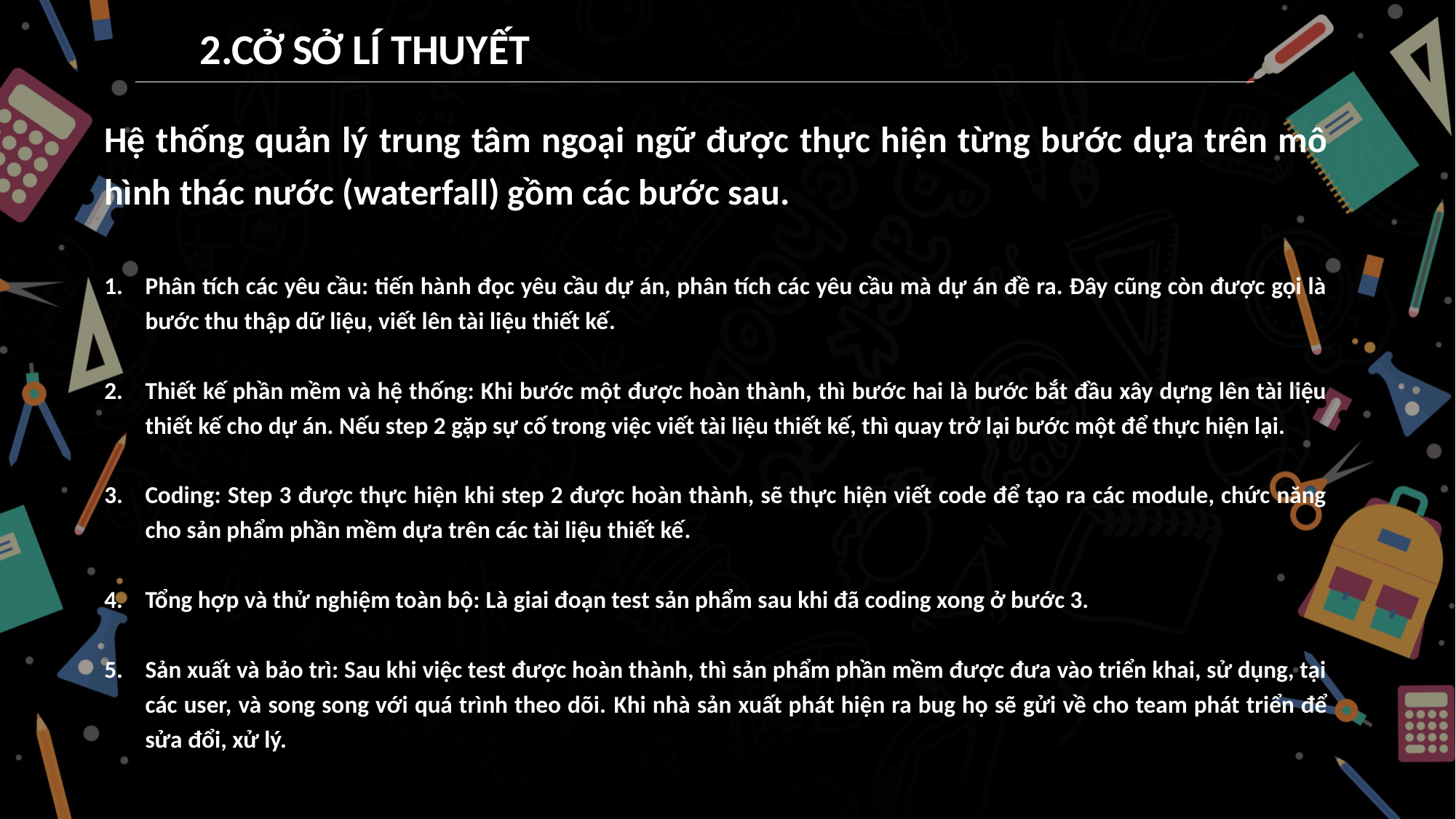

2.CỞ SỞ LÍ THUYẾT
Hệ thống quản lý trung tâm ngoại ngữ được thực hiện từng bước dựa trên mô hình thác nước (waterfall) gồm các bước sau.

Phân tích các yêu cầu: tiến hành đọc yêu cầu dự án, phân tích các yêu cầu mà dự án đề ra. Đây cũng còn được gọi là bước thu thập dữ liệu, viết lên tài liệu thiết kế.

Thiết kế phần mềm và hệ thống: Khi bước một được hoàn thành, thì bước hai là bước bắt đầu xây dựng lên tài liệu thiết kế cho dự án. Nếu step 2 gặp sự cố trong việc viết tài liệu thiết kế, thì quay trở lại bước một để thực hiện lại.

Coding: Step 3 được thực hiện khi step 2 được hoàn thành, sẽ thực hiện viết code để tạo ra các module, chức năng cho sản phẩm phần mềm dựa trên các tài liệu thiết kế.

Tổng hợp và thử nghiệm toàn bộ: Là giai đoạn test sản phẩm sau khi đã coding xong ở bước 3.

Sản xuất và bảo trì: Sau khi việc test được hoàn thành, thì sản phẩm phần mềm được đưa vào triển khai, sử dụng, tại các user, và song song với quá trình theo dõi. Khi nhà sản xuất phát hiện ra bug họ sẽ gửi về cho team phát triển để sửa đổi, xử lý.